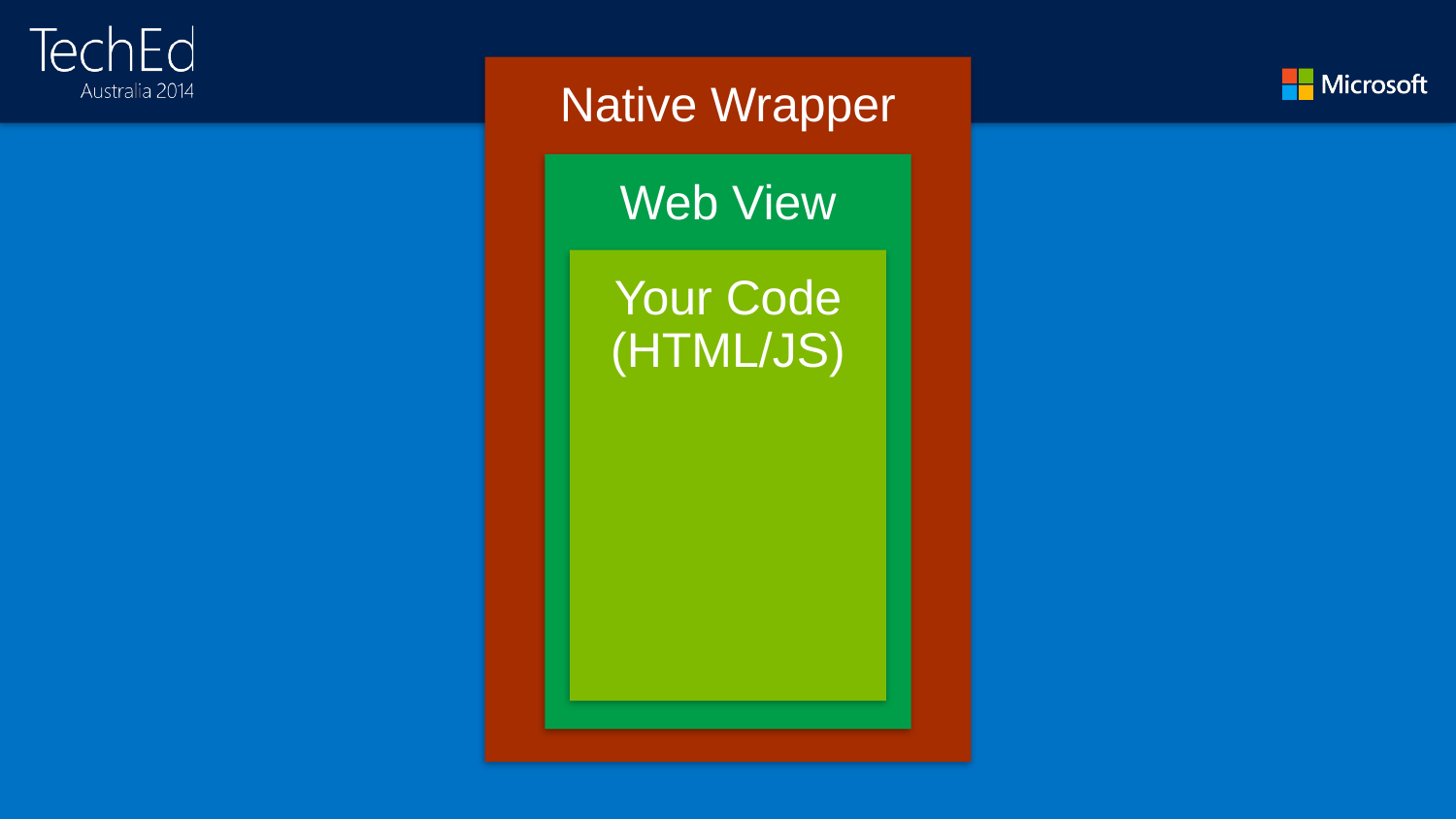

Native Wrapper
Web View
Your Code
(HTML/JS)